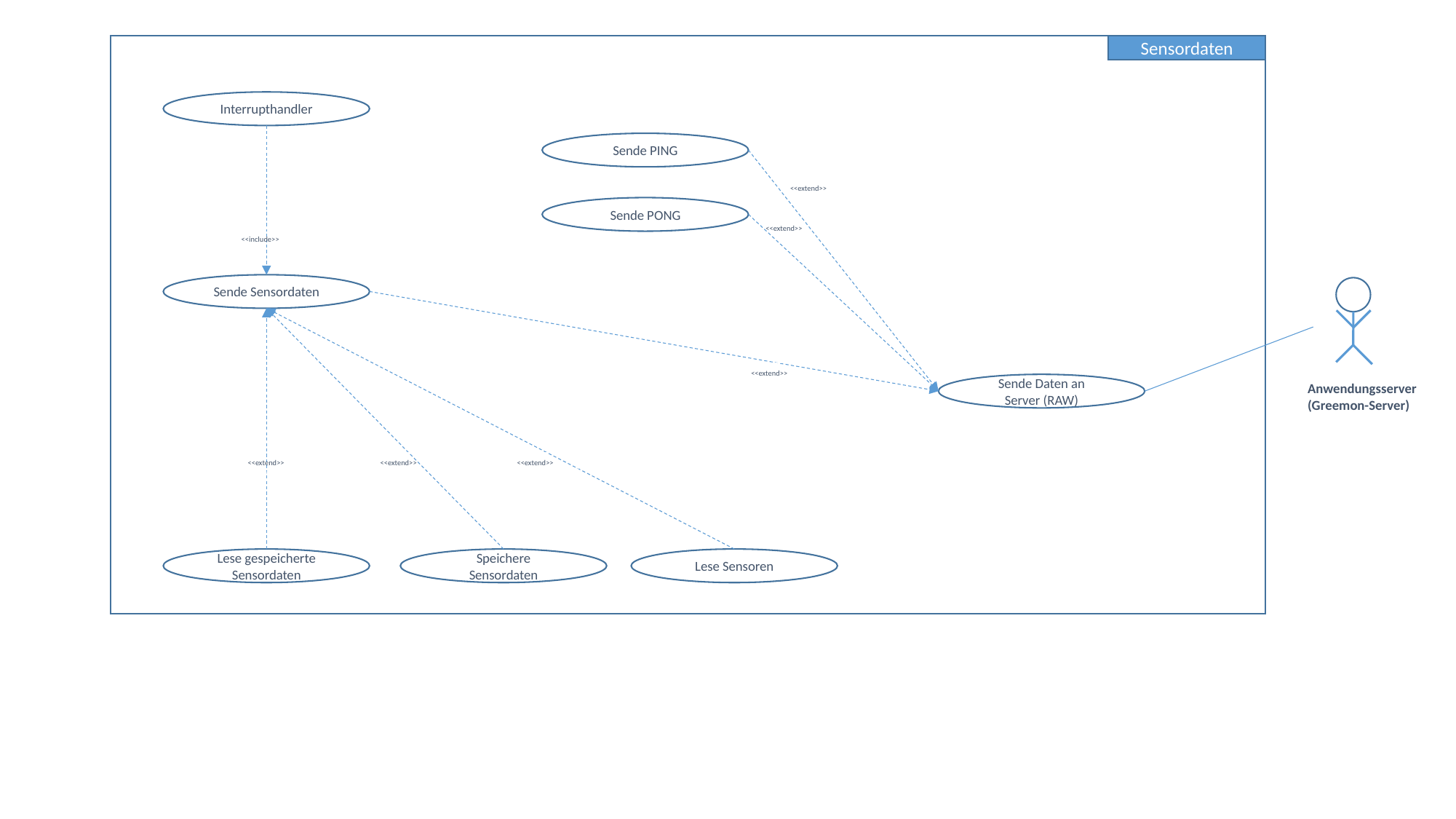

Sensordaten
Interrupthandler

Sende PING
<<extend>>
Sende PONG
<<extend>>
<<include>>

Sende Sensordaten

<<extend>>
Sende Daten an Server (RAW)
Anwendungsserver
(Greemon-Server)
<<extend>>
<<extend>>
<<extend>>
Lese gespeicherte Sensordaten
Speichere Sensordaten
Lese Sensoren